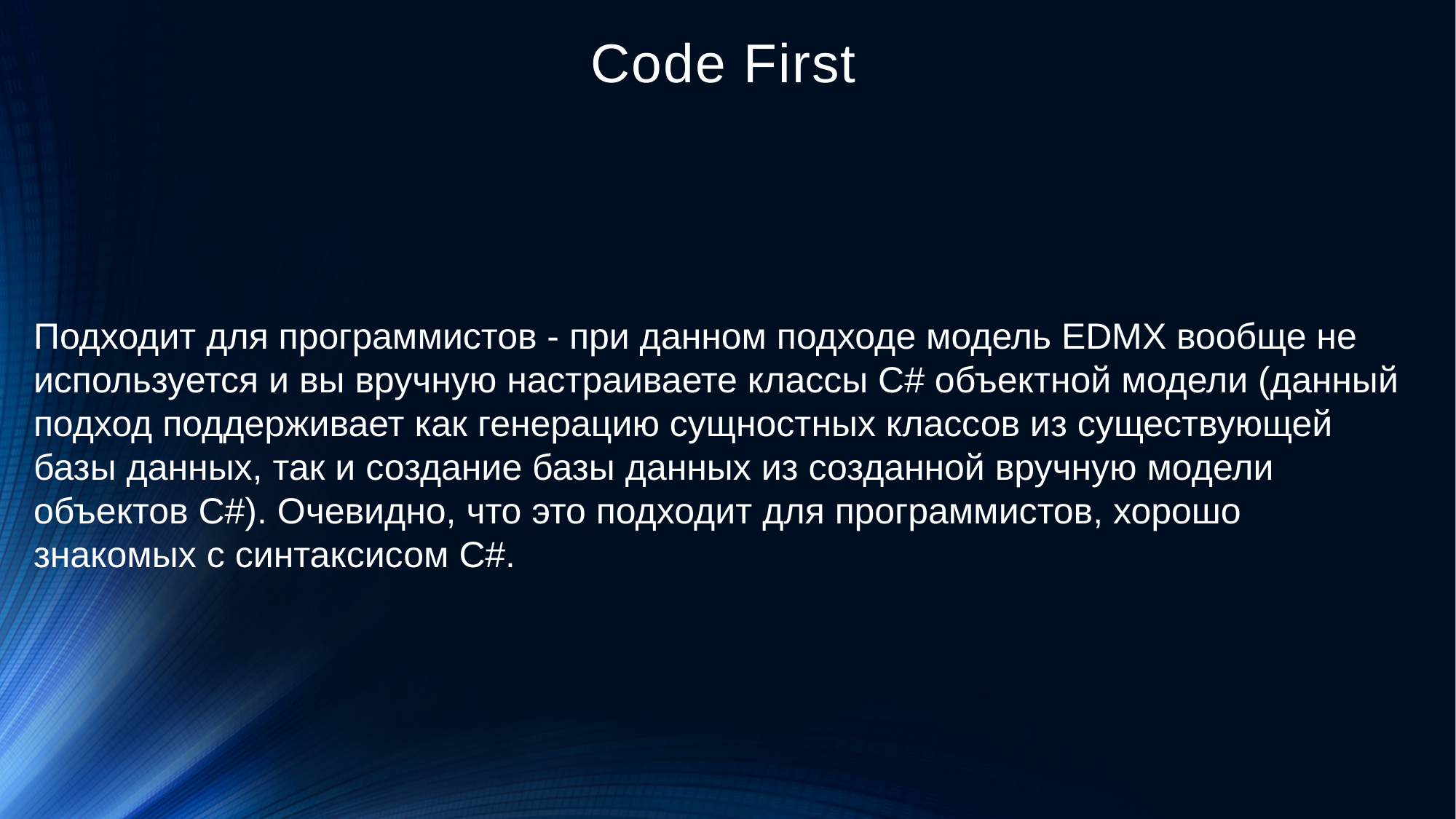

# Code First
Подходит для программистов - при данном подходе модель EDMX вообще не используется и вы вручную настраиваете классы C# объектной модели (данный подход поддерживает как генерацию сущностных классов из существующей базы данных, так и создание базы данных из созданной вручную модели объектов C#). Очевидно, что это подходит для программистов, хорошо знакомых с синтаксисом C#.